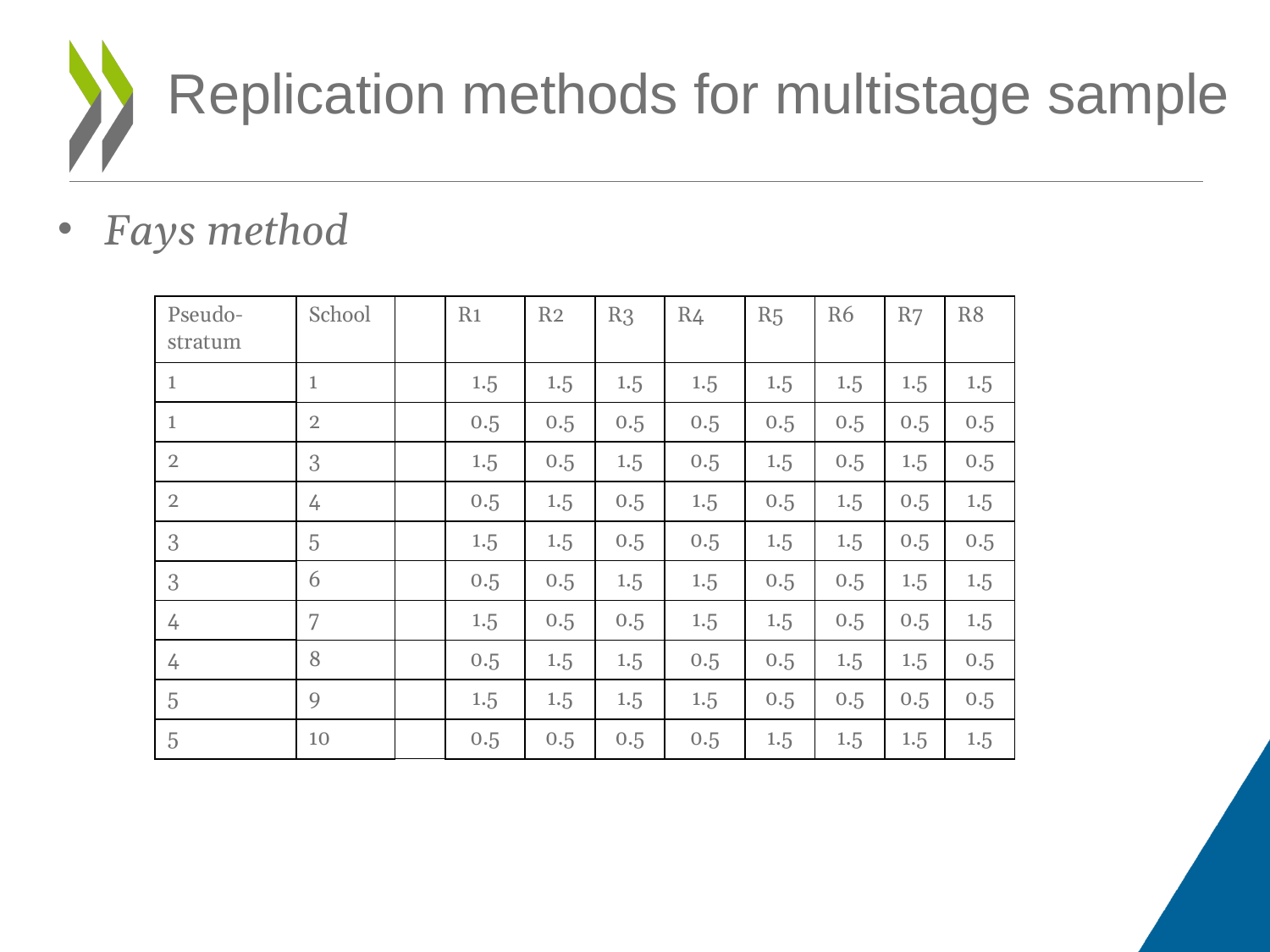

Replication methods for multistage sample
Fays method
| Pseudo- stratum | School |  | R1 | R2 | R3 | R4 | R5 | R6 | R7 | R8 |
| --- | --- | --- | --- | --- | --- | --- | --- | --- | --- | --- |
| 1 | 1 |  | 1.5 | 1.5 | 1.5 | 1.5 | 1.5 | 1.5 | 1.5 | 1.5 |
| 1 | 2 |  | 0.5 | 0.5 | 0.5 | 0.5 | 0.5 | 0.5 | 0.5 | 0.5 |
| 2 | 3 |  | 1.5 | 0.5 | 1.5 | 0.5 | 1.5 | 0.5 | 1.5 | 0.5 |
| 2 | 4 |  | 0.5 | 1.5 | 0.5 | 1.5 | 0.5 | 1.5 | 0.5 | 1.5 |
| 3 | 5 |  | 1.5 | 1.5 | 0.5 | 0.5 | 1.5 | 1.5 | 0.5 | 0.5 |
| 3 | 6 |  | 0.5 | 0.5 | 1.5 | 1.5 | 0.5 | 0.5 | 1.5 | 1.5 |
| 4 | 7 |  | 1.5 | 0.5 | 0.5 | 1.5 | 1.5 | 0.5 | 0.5 | 1.5 |
| 4 | 8 |  | 0.5 | 1.5 | 1.5 | 0.5 | 0.5 | 1.5 | 1.5 | 0.5 |
| 5 | 9 |  | 1.5 | 1.5 | 1.5 | 1.5 | 0.5 | 0.5 | 0.5 | 0.5 |
| 5 | 10 |  | 0.5 | 0.5 | 0.5 | 0.5 | 1.5 | 1.5 | 1.5 | 1.5 |